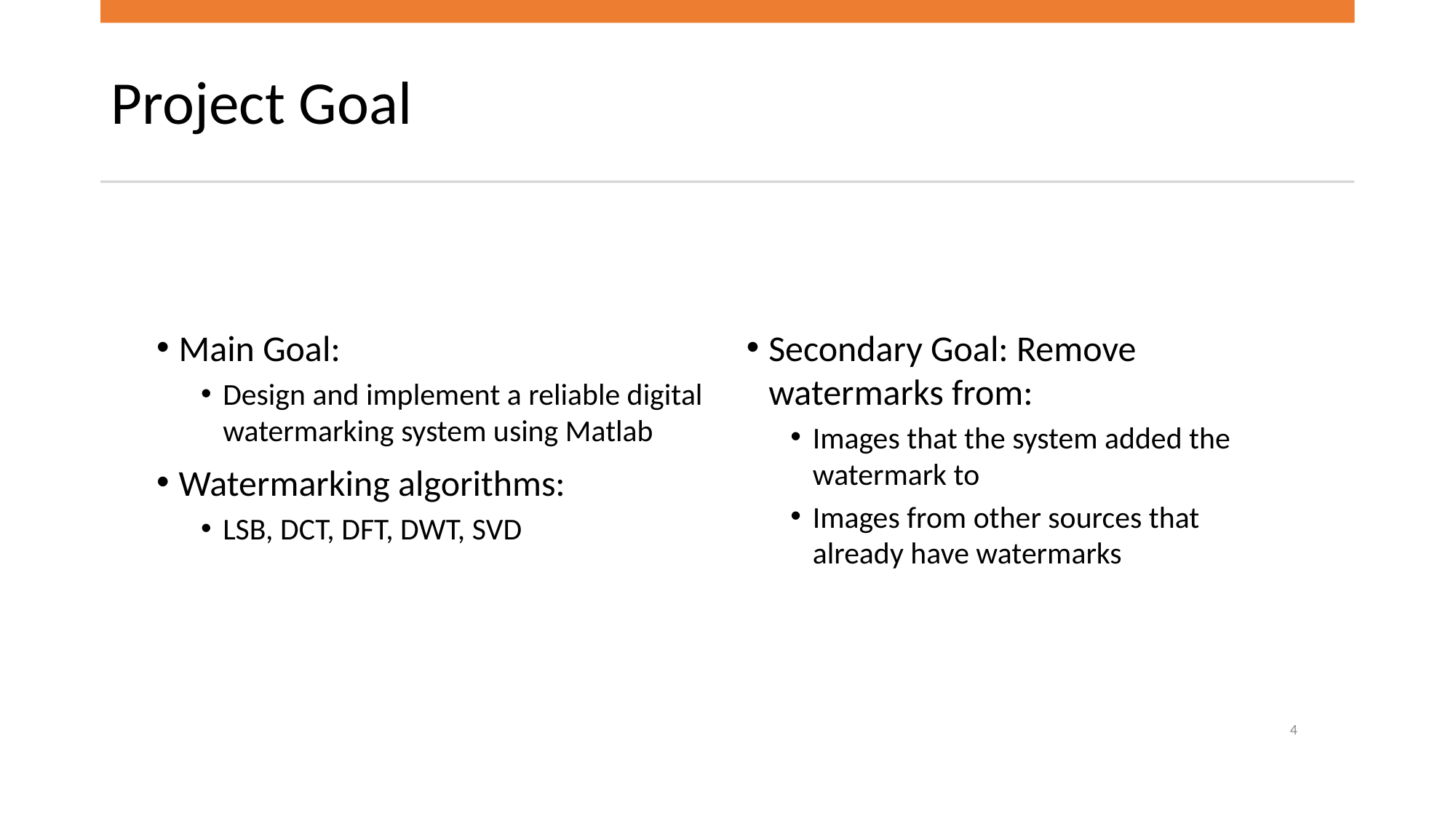

# Project Goal

Main Goal:
Design and implement a reliable digital watermarking system using Matlab
Watermarking algorithms:
LSB, DCT, DFT, DWT, SVD

Secondary Goal: Remove watermarks from:
Images that the system added the watermark to
Images from other sources that already have watermarks

4